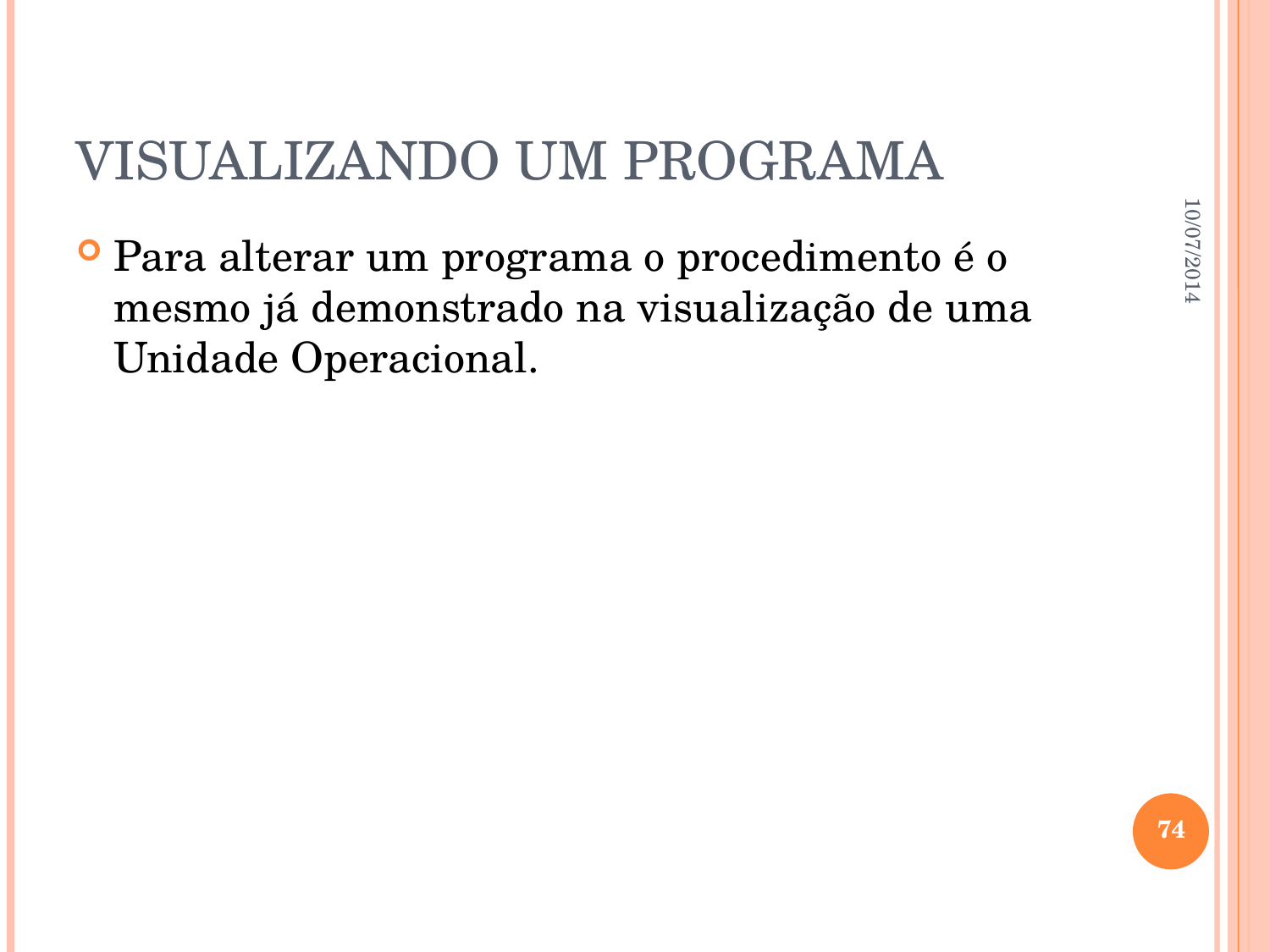

# Visualizando um programa
10/07/2014
Para alterar um programa o procedimento é o mesmo já demonstrado na visualização de uma Unidade Operacional.
74